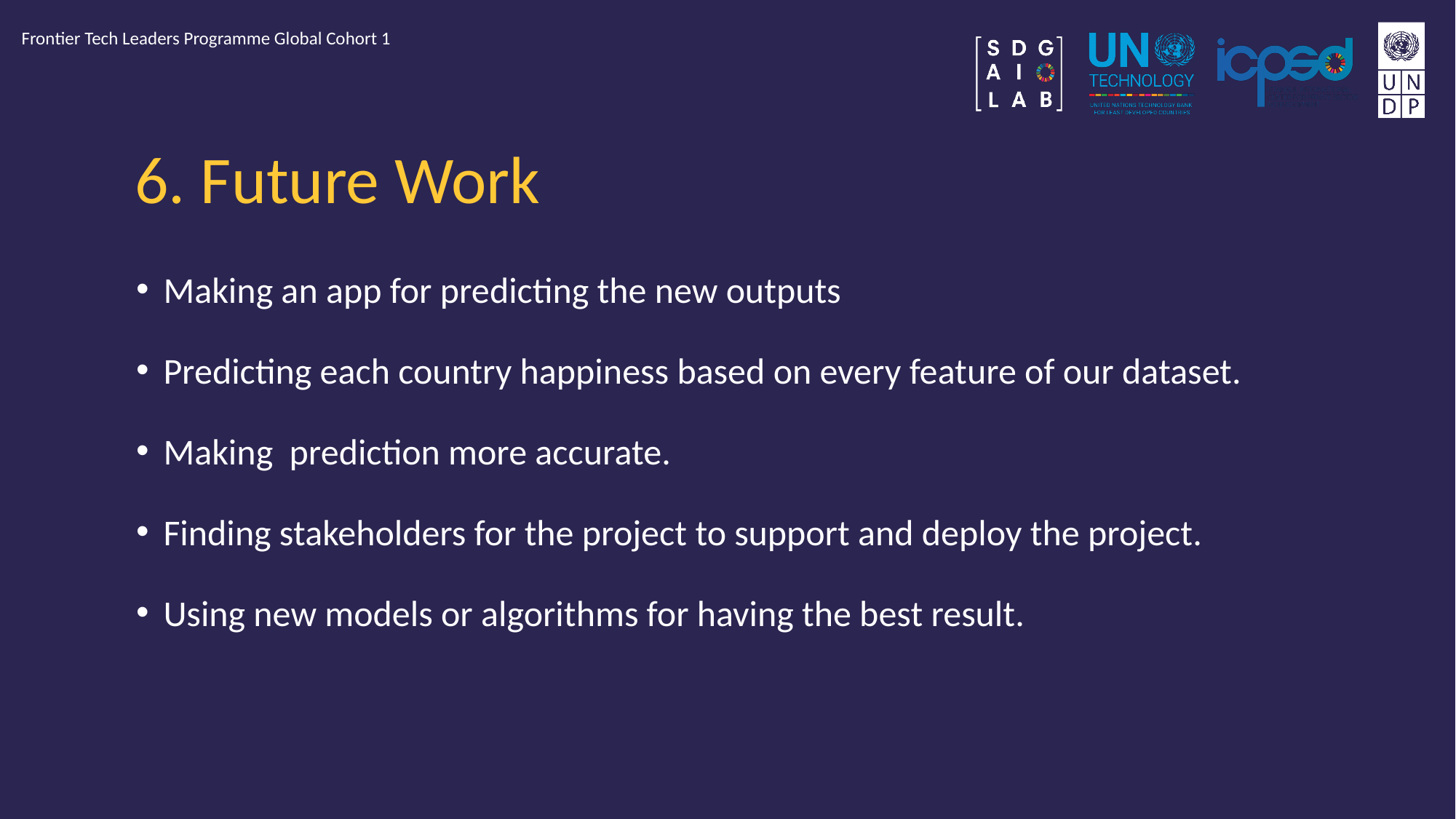

Frontier Tech Leaders Programme Global Cohort 1
# 6. Future Work
Making an app for predicting the new outputs
Predicting each country happiness based on every feature of our dataset.
Making  prediction more accurate.
Finding stakeholders for the project to support and deploy the project.
Using new models or algorithms for having the best result.